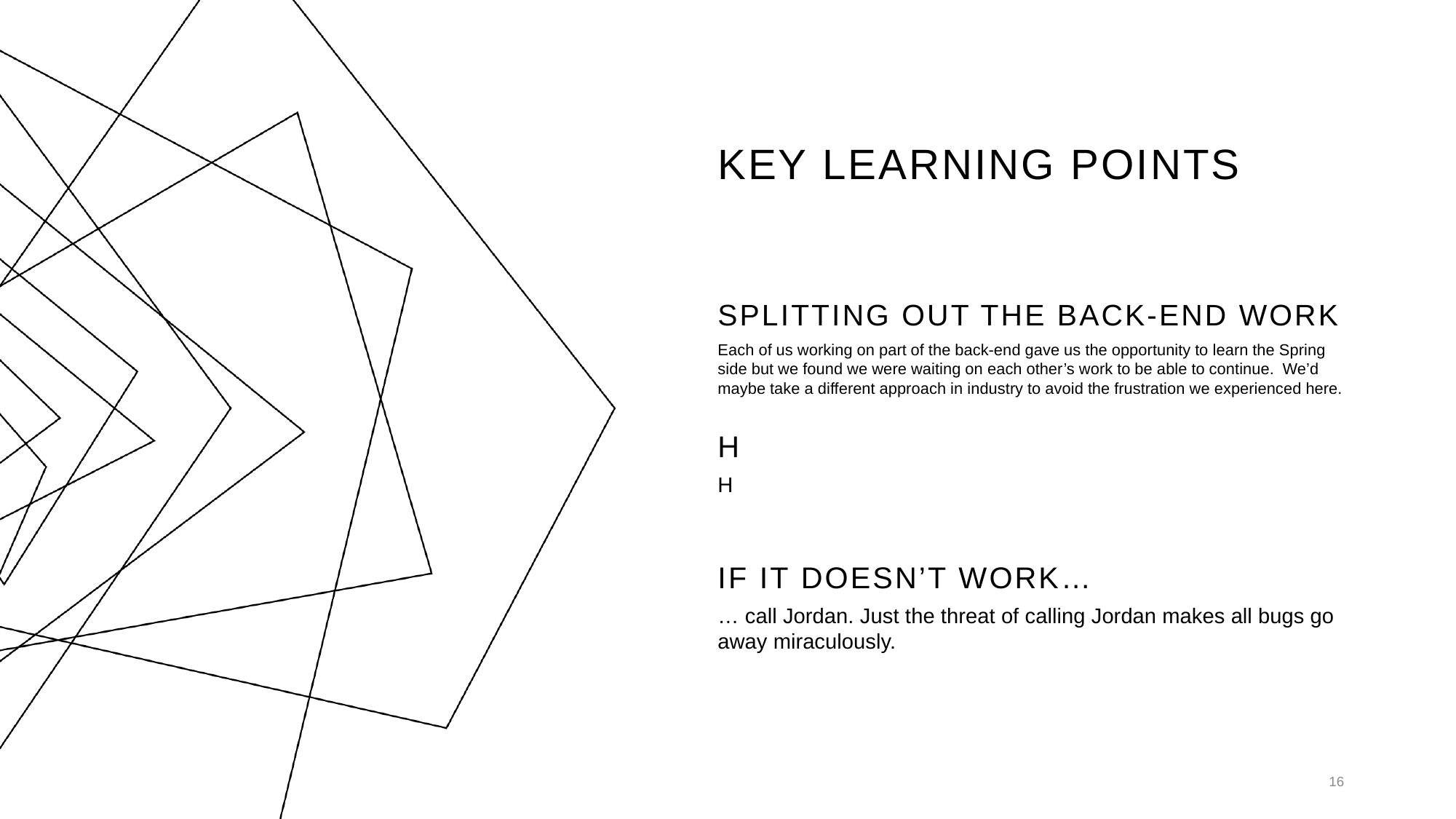

# KEY LEARNING POINTS
Splitting out the back-end work
Each of us working on part of the back-end gave us the opportunity to learn the Spring side but we found we were waiting on each other’s work to be able to continue.  We’d maybe take a different approach in industry to avoid the frustration we experienced here.
H
H
IF IT DOESN’T WORK…
… call Jordan. Just the threat of calling Jordan makes all bugs go away miraculously.

16